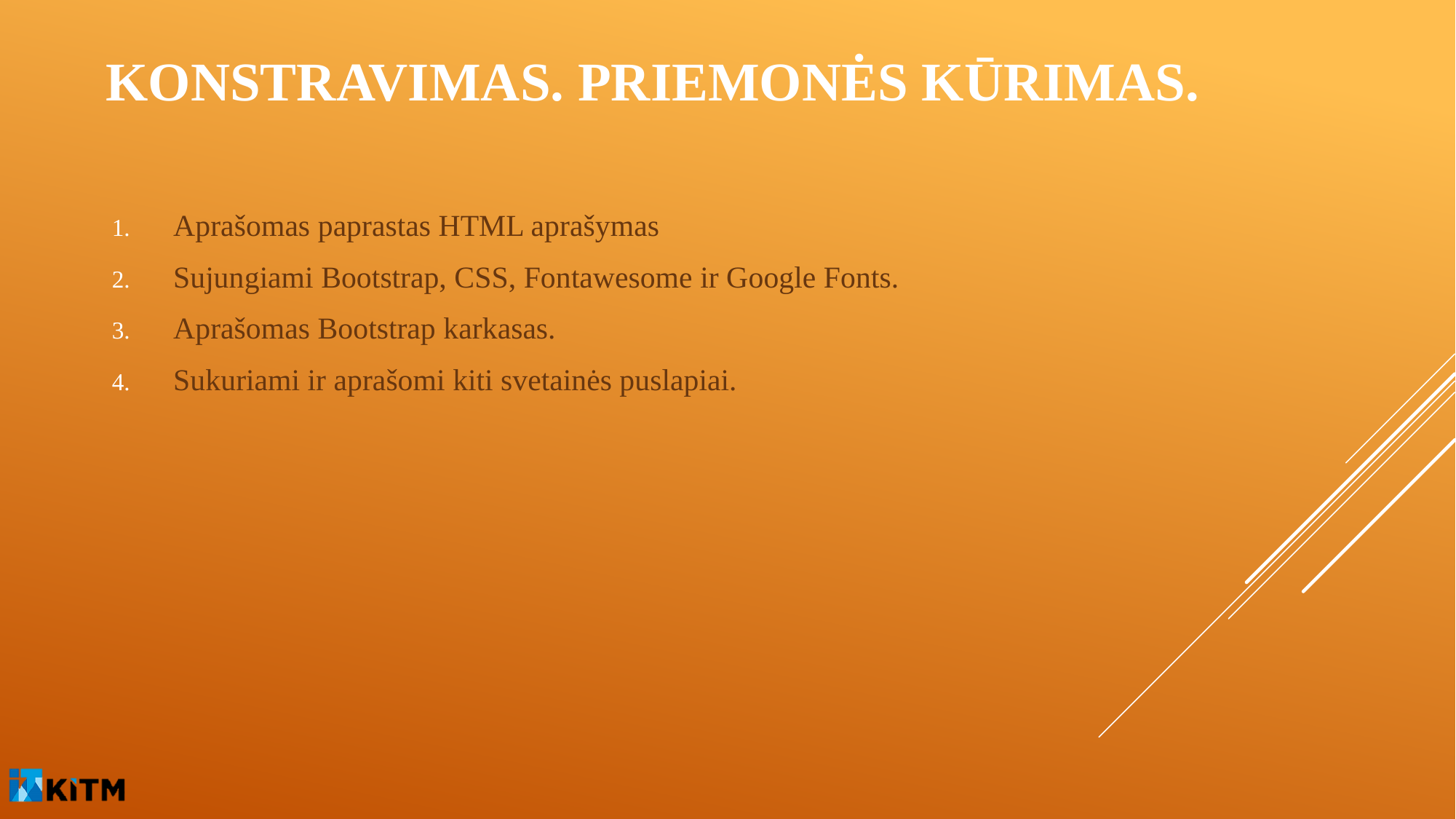

# Konstravimas. Priemonės kūrimas.
Aprašomas paprastas HTML aprašymas
Sujungiami Bootstrap, CSS, Fontawesome ir Google Fonts.
Aprašomas Bootstrap karkasas.
Sukuriami ir aprašomi kiti svetainės puslapiai.